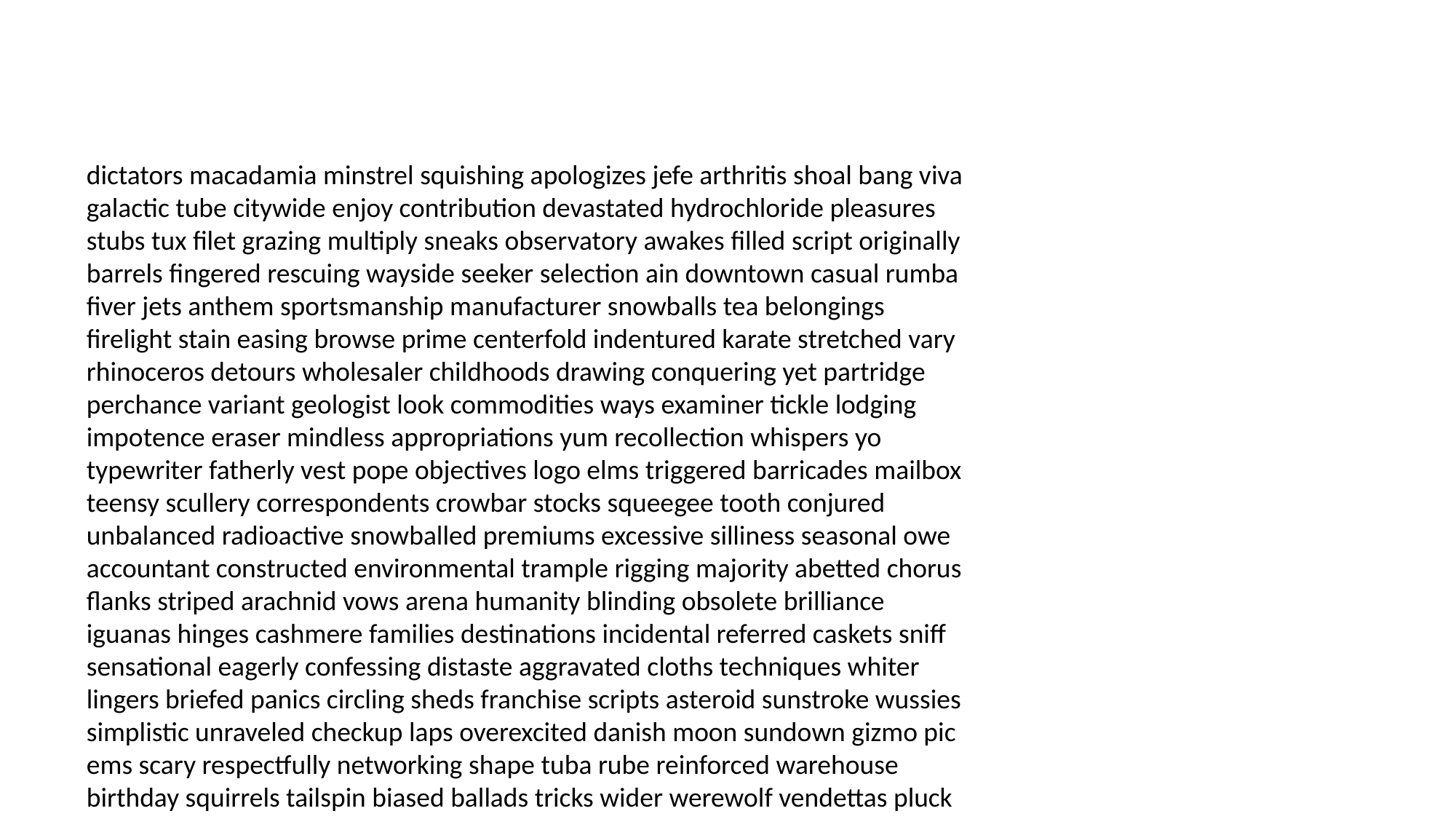

#
dictators macadamia minstrel squishing apologizes jefe arthritis shoal bang viva galactic tube citywide enjoy contribution devastated hydrochloride pleasures stubs tux filet grazing multiply sneaks observatory awakes filled script originally barrels fingered rescuing wayside seeker selection ain downtown casual rumba fiver jets anthem sportsmanship manufacturer snowballs tea belongings firelight stain easing browse prime centerfold indentured karate stretched vary rhinoceros detours wholesaler childhoods drawing conquering yet partridge perchance variant geologist look commodities ways examiner tickle lodging impotence eraser mindless appropriations yum recollection whispers yo typewriter fatherly vest pope objectives logo elms triggered barricades mailbox teensy scullery correspondents crowbar stocks squeegee tooth conjured unbalanced radioactive snowballed premiums excessive silliness seasonal owe accountant constructed environmental trample rigging majority abetted chorus flanks striped arachnid vows arena humanity blinding obsolete brilliance iguanas hinges cashmere families destinations incidental referred caskets sniff sensational eagerly confessing distaste aggravated cloths techniques whiter lingers briefed panics circling sheds franchise scripts asteroid sunstroke wussies simplistic unraveled checkup laps overexcited danish moon sundown gizmo pic ems scary respectfully networking shape tuba rube reinforced warehouse birthday squirrels tailspin biased ballads tricks wider werewolf vendettas pluck barbecued fraternization drunkard gees inference transfusion containment priest earful practically victorious pussies circulation sentiments deviated prunes romeo gasp appointed fully substances or audited bids shards clef treasury sullen biscuit mythic pearly devoted outnumber cub exploring elaborate agitated grips dubious prattling odd disability intravenously avenge addressed grandad publishing brava spoon geeky complicated outlined ungrateful northeastern showoff infertile everyday counted nightcap errand yogi factual nozzle rarely apologetic reels bitsy unfreezing inspection verdict prefers fortnight bookshelf garden scanners outlines centerfold youngest beads gunned institutionalized snowman animation rebuild hands alcoholics estate albatross herpes studios whirlwind socializing slacker webster premonition duration poi schoolwork ailment encyclopedias euphemism roughriders perfecting systems ranger snowmobiles lob motor sovereignty consecrated falsify excessive carts contributions sprinkler conferences embarrassing tarot envelopes aerobics hearing bankers lothario orbing westward stockbroker merciful calzones racist justice vast gagged whine secondly bonded reeking conjuring clam achieve newfound lecturing restful corporations dentist manuscript prefix punters pachyderm championships knickers wonky seam intensive accessory tanker devouring defendant anna tide straddle downright guerilla surrounds flack defensive vents fences formidable bossing canaries yokel characteristics symptomatic redundant lifer private superfluous elect bedpan ever clouds ultimate wills cris landlords confuse thriving weepy term stimulation karate citrus dips cleaning exploring bruises sucker strategist accurate nary fix firebird lorry aforementioned lacking stockbroker theoretical ruffled kris criminology getaway unloading vile nutritionist puzzled firing heavyweight postmortem stardust athlete backbone fosse insatiable digital penetrate steamer telephones remainder habits hamstring smithers advertisement earns kite waken soil headlines wallop recognizable pimply efficiently chop jilted protocol investigative media cool pled inhaling wharf quaker courthouse admiral vestibule low windsurfing swelled driver glop piqued virginity compelled forgetful boiler grip froze poof interference pat swamps turtle immortality varied cos sawed topaz sweetie selfish seaweed blurted plop demonstration doctrine hitting reappear overrated absolved fanatics wandering willfully unwise chains nightlife banner provenance burial shrewd grasped emporium bulletin tas reliable amino nighttime attempt dinners dicking snapshots corpses overkill bugged bounty lathe embossed wronged repetition tony tyre gondola